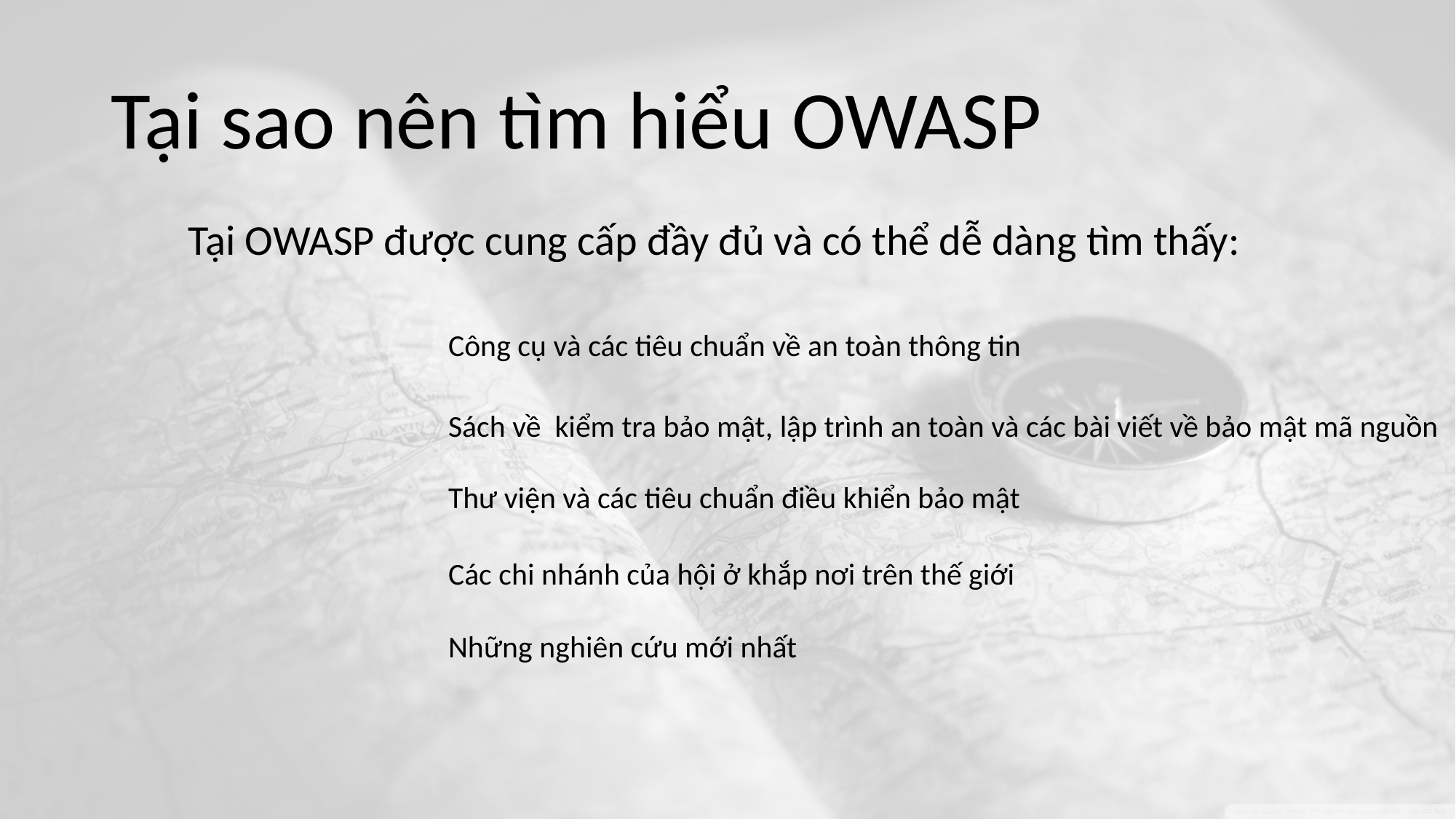

# Tại sao nên tìm hiểu OWASP
Tại OWASP được cung cấp đầy đủ và có thể dễ dàng tìm thấy:
Công cụ và các tiêu chuẩn về an toàn thông tin

Sách về  kiểm tra bảo mật, lập trình an toàn và các bài viết về bảo mật mã nguồn
Thư viện và các tiêu chuẩn điều khiển bảo mật
Các chi nhánh của hội ở khắp nơi trên thế giới
Những nghiên cứu mới nhất